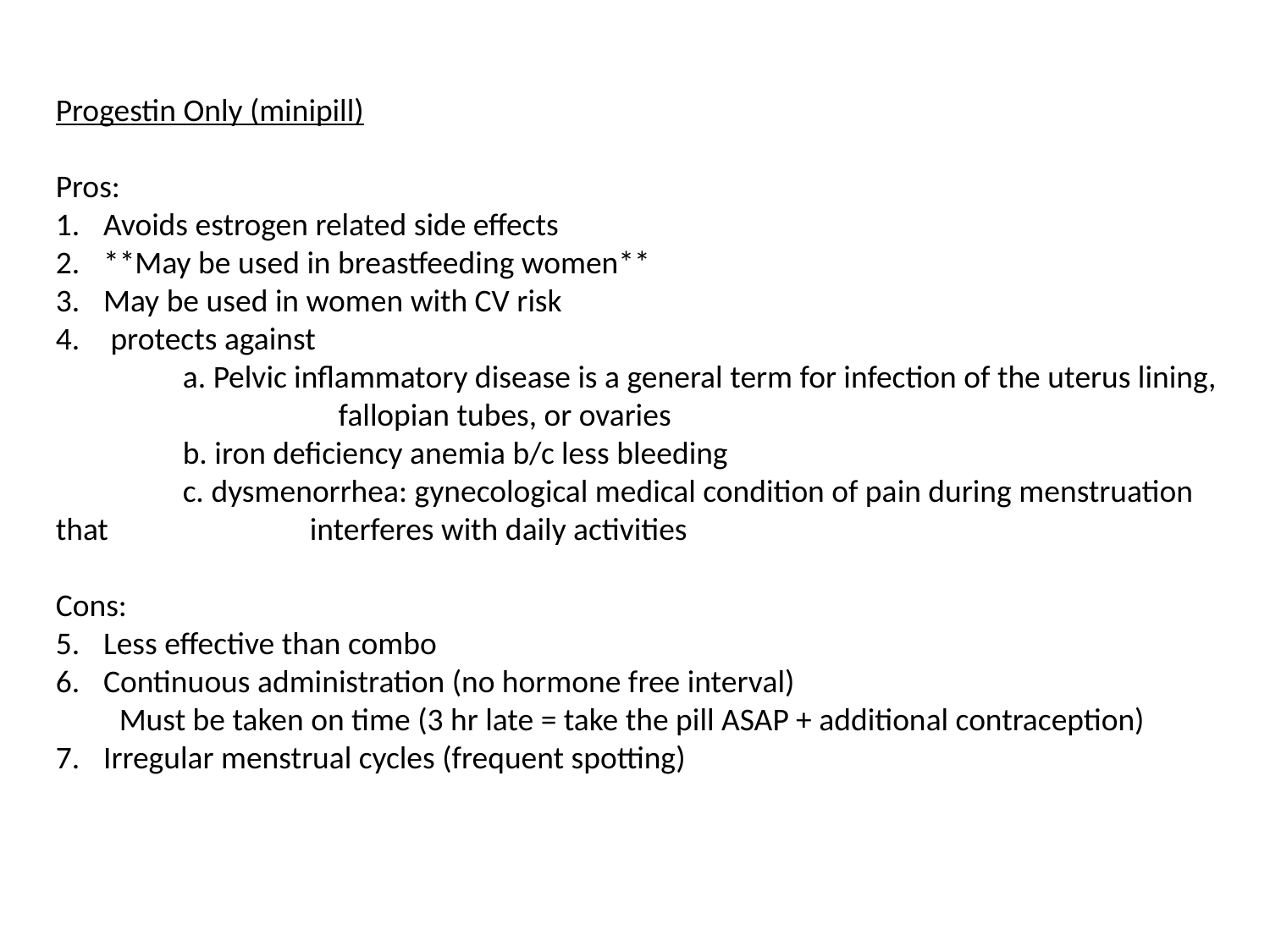

Progestin Only (minipill)

Pros:
Avoids estrogen related side effects
**May be used in breastfeeding women**
May be used in women with CV risk
 protects against
	a. Pelvic inflammatory disease is a general term for infection of the uterus lining, 		    fallopian tubes, or ovaries
 	b. iron deficiency anemia b/c less bleeding
	c. dysmenorrhea: gynecological medical condition of pain during menstruation that   		interferes with daily activities

Cons:
Less effective than combo
Continuous administration (no hormone free interval)
Must be taken on time (3 hr late = take the pill ASAP + additional contraception)
Irregular menstrual cycles (frequent spotting)